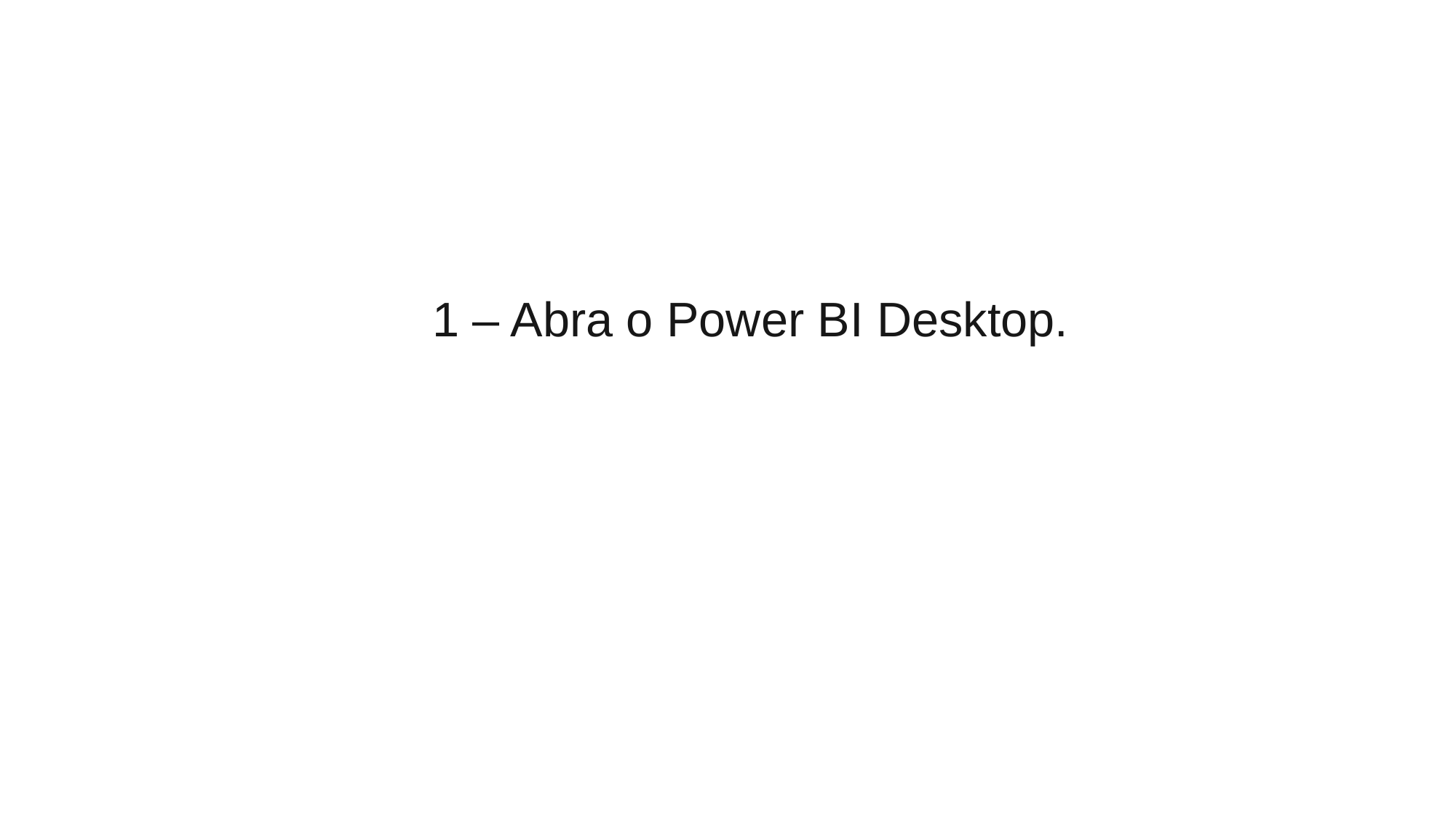

1 – Abra o Power BI Desktop.